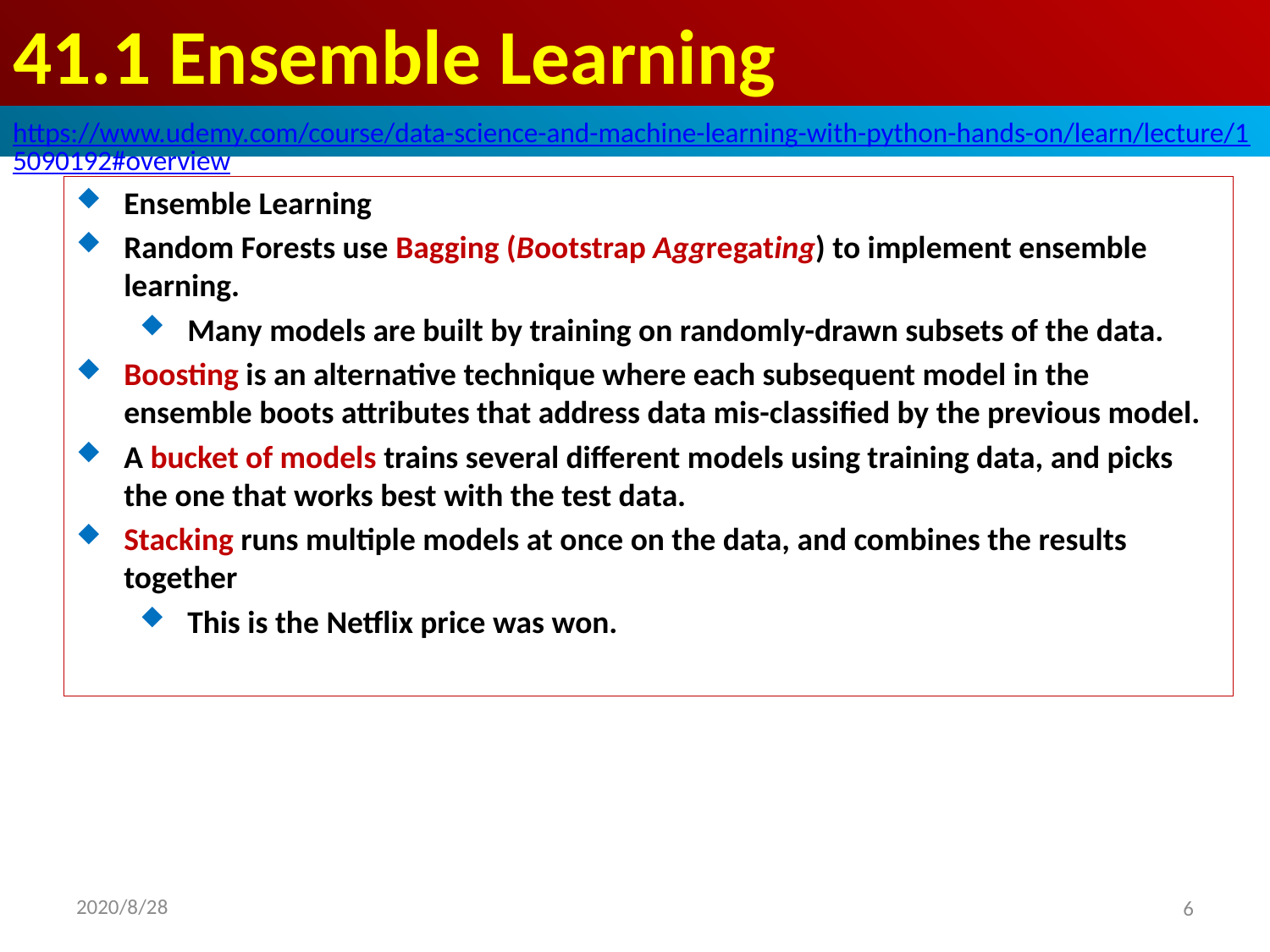

# 41.1 Ensemble Learning
https://www.udemy.com/course/data-science-and-machine-learning-with-python-hands-on/learn/lecture/15090192#overview
Ensemble Learning
Random Forests use Bagging (Bootstrap Aggregating) to implement ensemble learning.
Many models are built by training on randomly-drawn subsets of the data.
Boosting is an alternative technique where each subsequent model in the ensemble boots attributes that address data mis-classified by the previous model.
A bucket of models trains several different models using training data, and picks the one that works best with the test data.
Stacking runs multiple models at once on the data, and combines the results together
This is the Netflix price was won.
2020/8/28
6